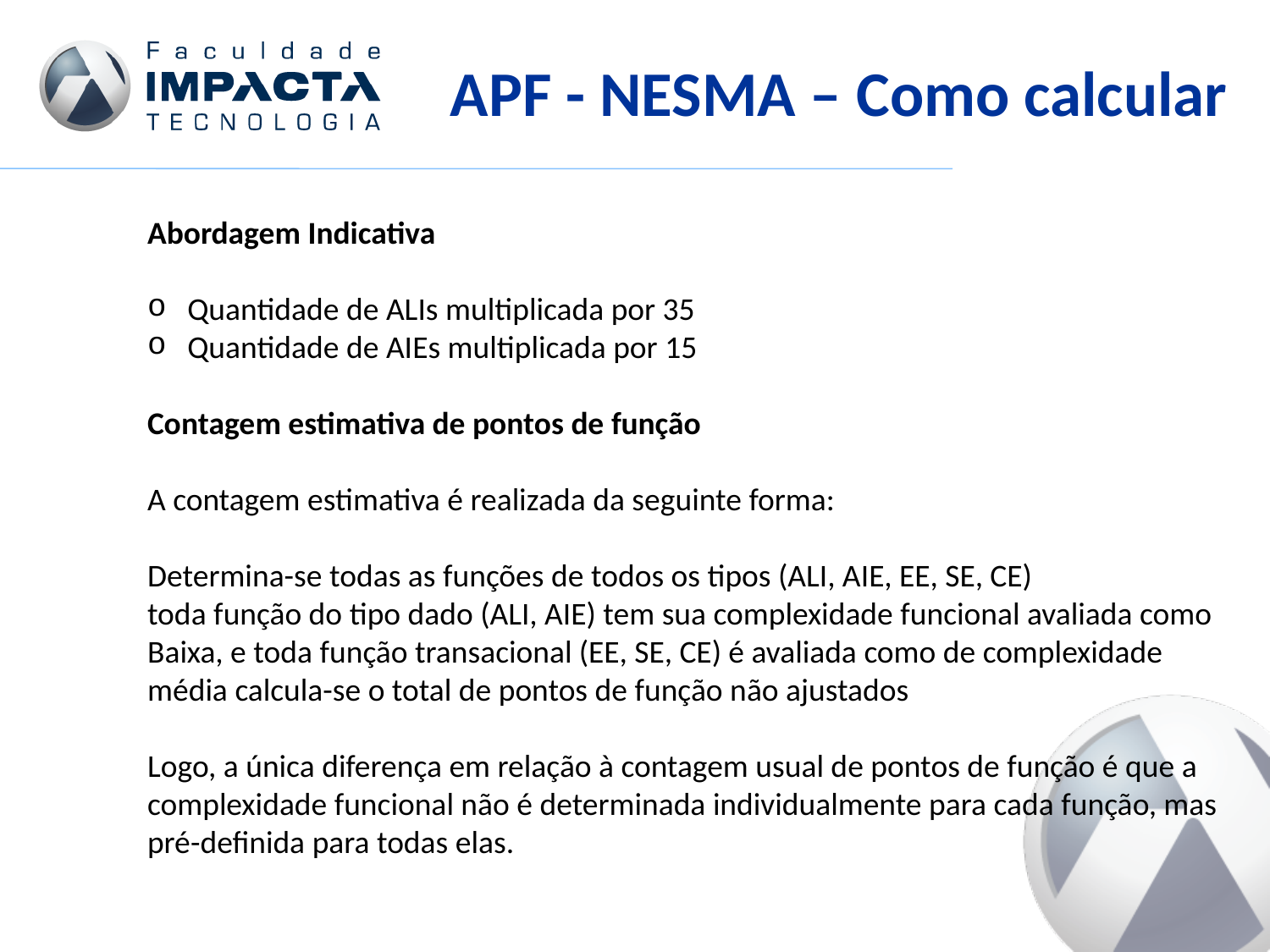

APF - NESMA – Como calcular
Abordagem Indicativa

Quantidade de ALIs multiplicada por 35
Quantidade de AIEs multiplicada por 15

Contagem estimativa de pontos de função

A contagem estimativa é realizada da seguinte forma:

Determina-se todas as funções de todos os tipos (ALI, AIE, EE, SE, CE)
toda função do tipo dado (ALI, AIE) tem sua complexidade funcional avaliada como Baixa, e toda função transacional (EE, SE, CE) é avaliada como de complexidade média calcula-se o total de pontos de função não ajustados

Logo, a única diferença em relação à contagem usual de pontos de função é que a complexidade funcional não é determinada individualmente para cada função, mas pré-definida para todas elas.